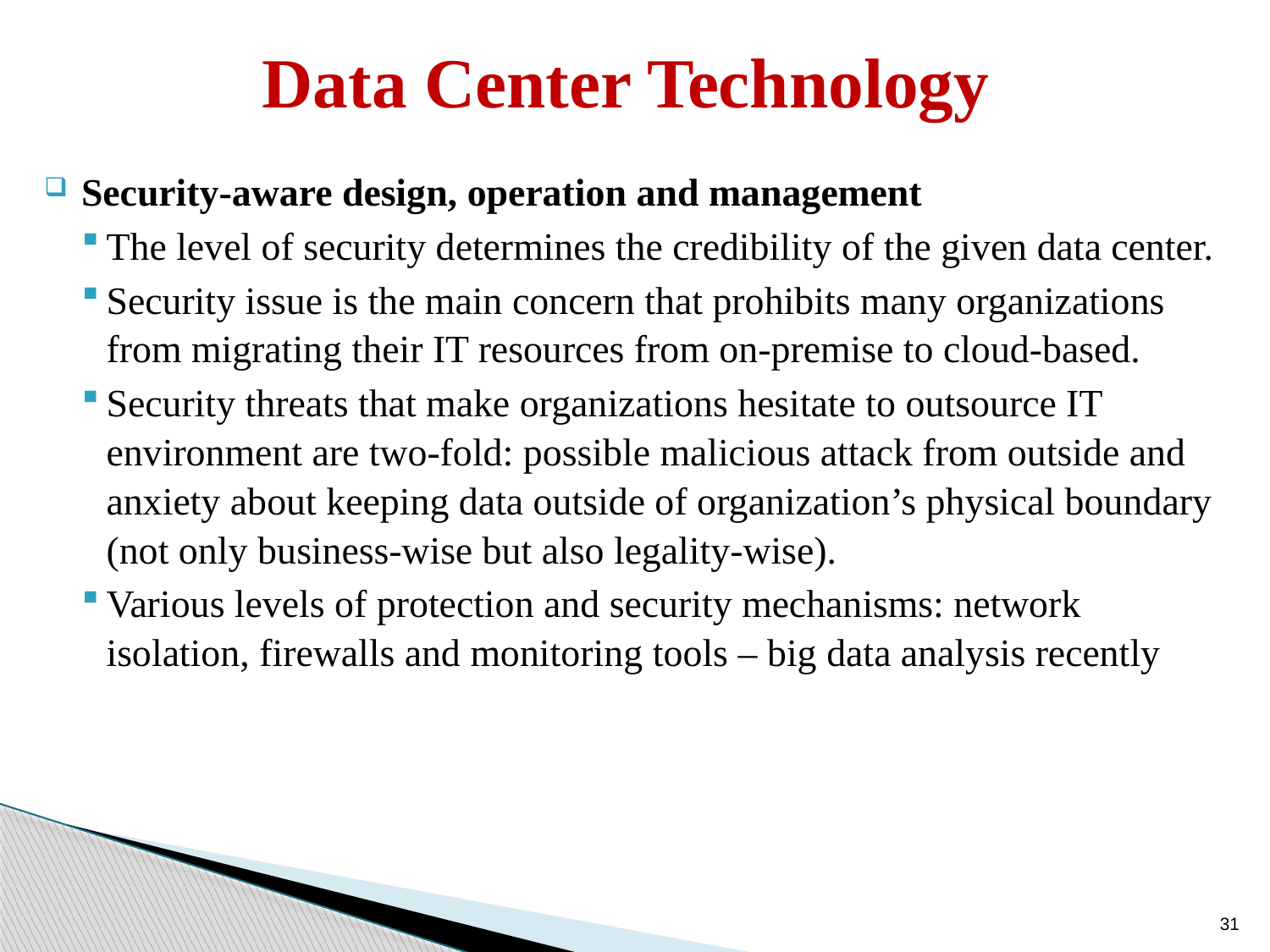

# Data Center Technology
Security-aware design, operation and management
The level of security determines the credibility of the given data center.
Security issue is the main concern that prohibits many organizations from migrating their IT resources from on-premise to cloud-based.
Security threats that make organizations hesitate to outsource IT environment are two-fold: possible malicious attack from outside and anxiety about keeping data outside of organization’s physical boundary (not only business-wise but also legality-wise).
Various levels of protection and security mechanisms: network isolation, firewalls and monitoring tools – big data analysis recently
31